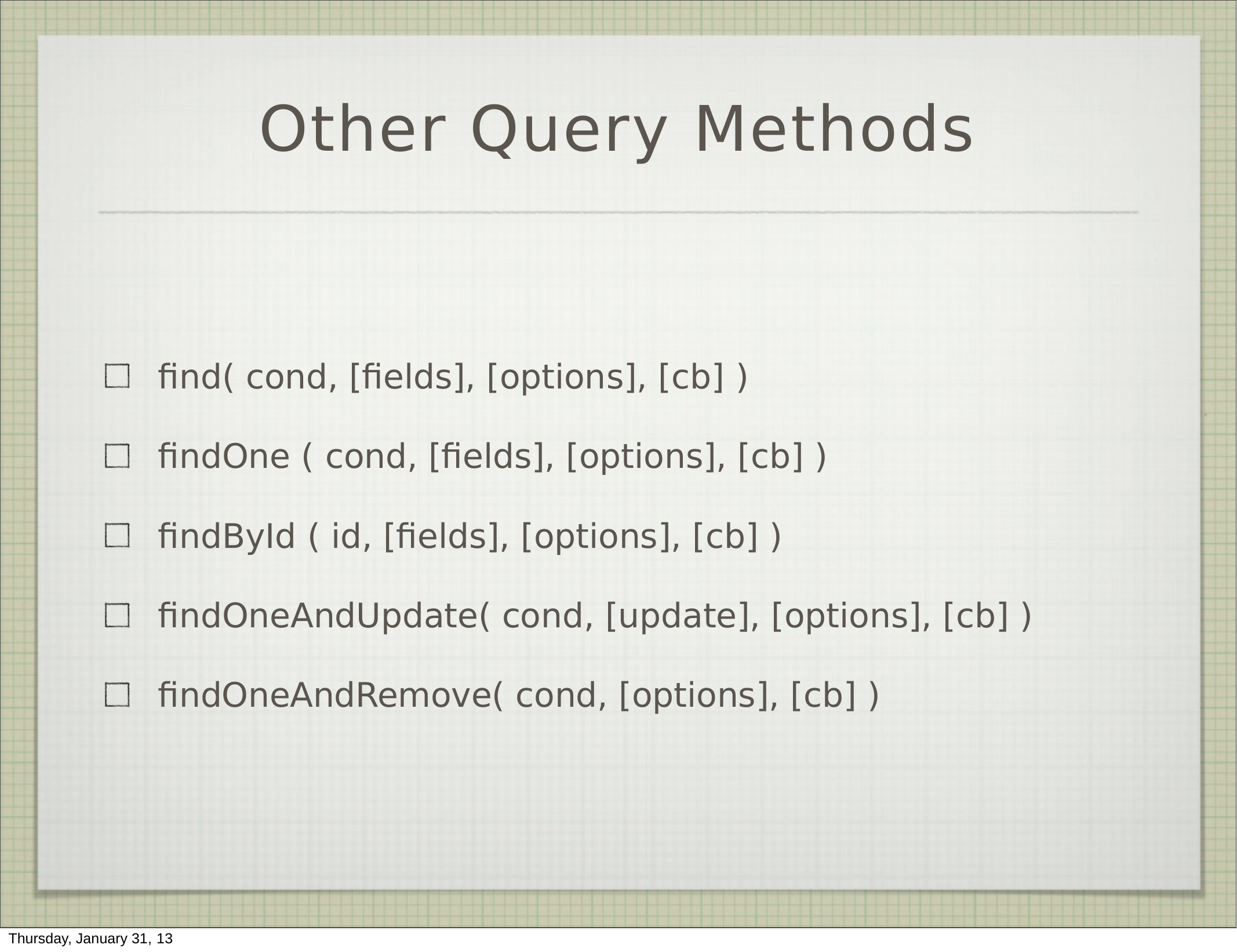

# Other Query Methods
find( cond, [fields], [options], [cb] )
findOne ( cond, [fields], [options], [cb] )  findById ( id, [fields], [options], [cb] )
findOneAndUpdate( cond, [update], [options], [cb] )  findOneAndRemove( cond, [options], [cb] )

Thursday, January 31, 13